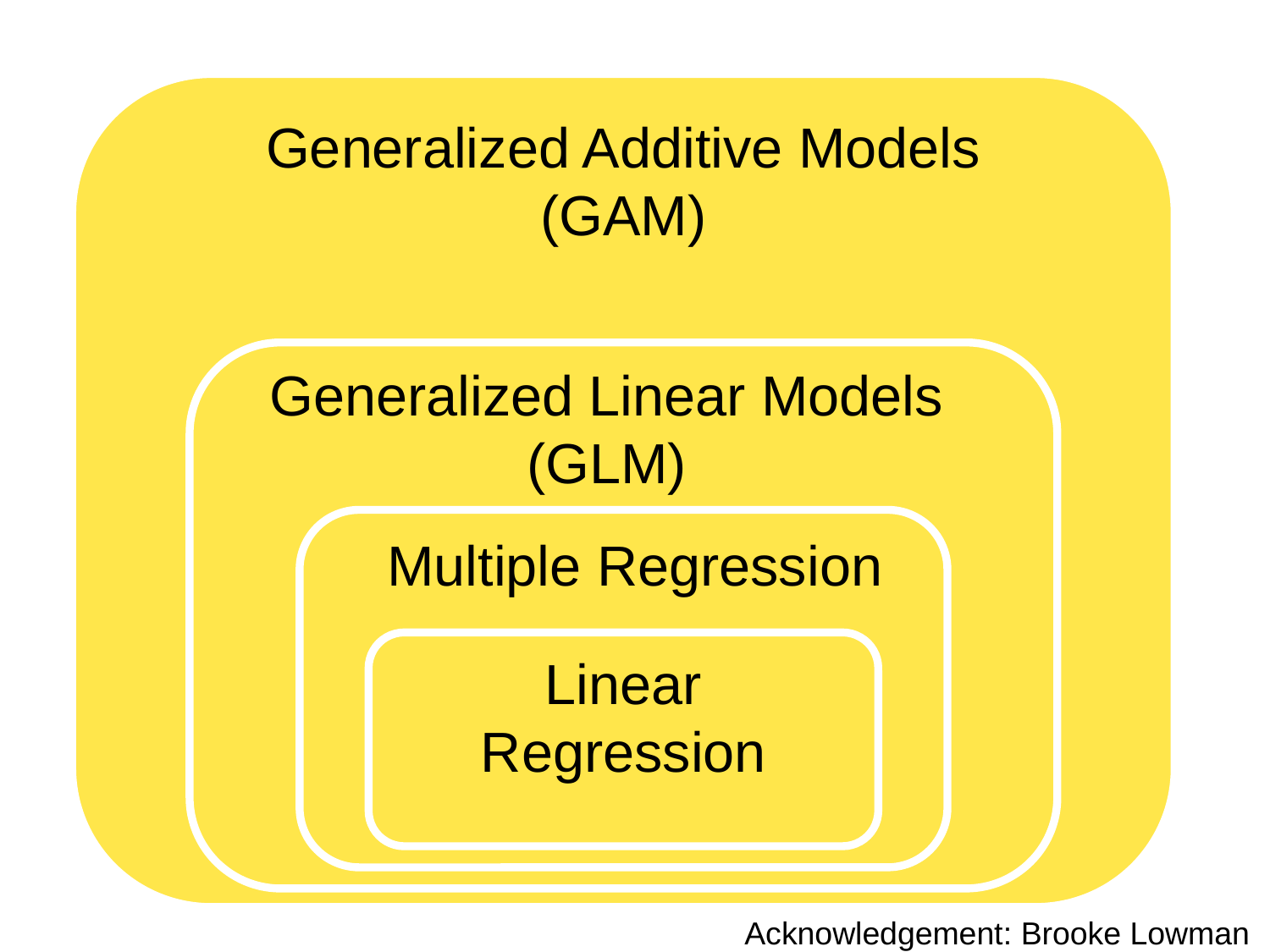

Generalized Additive Models (GAM)

Generalized Linear Models (GLM)

Multiple Regression

Linear Regression
44
Acknowledgement: Brooke Lowman